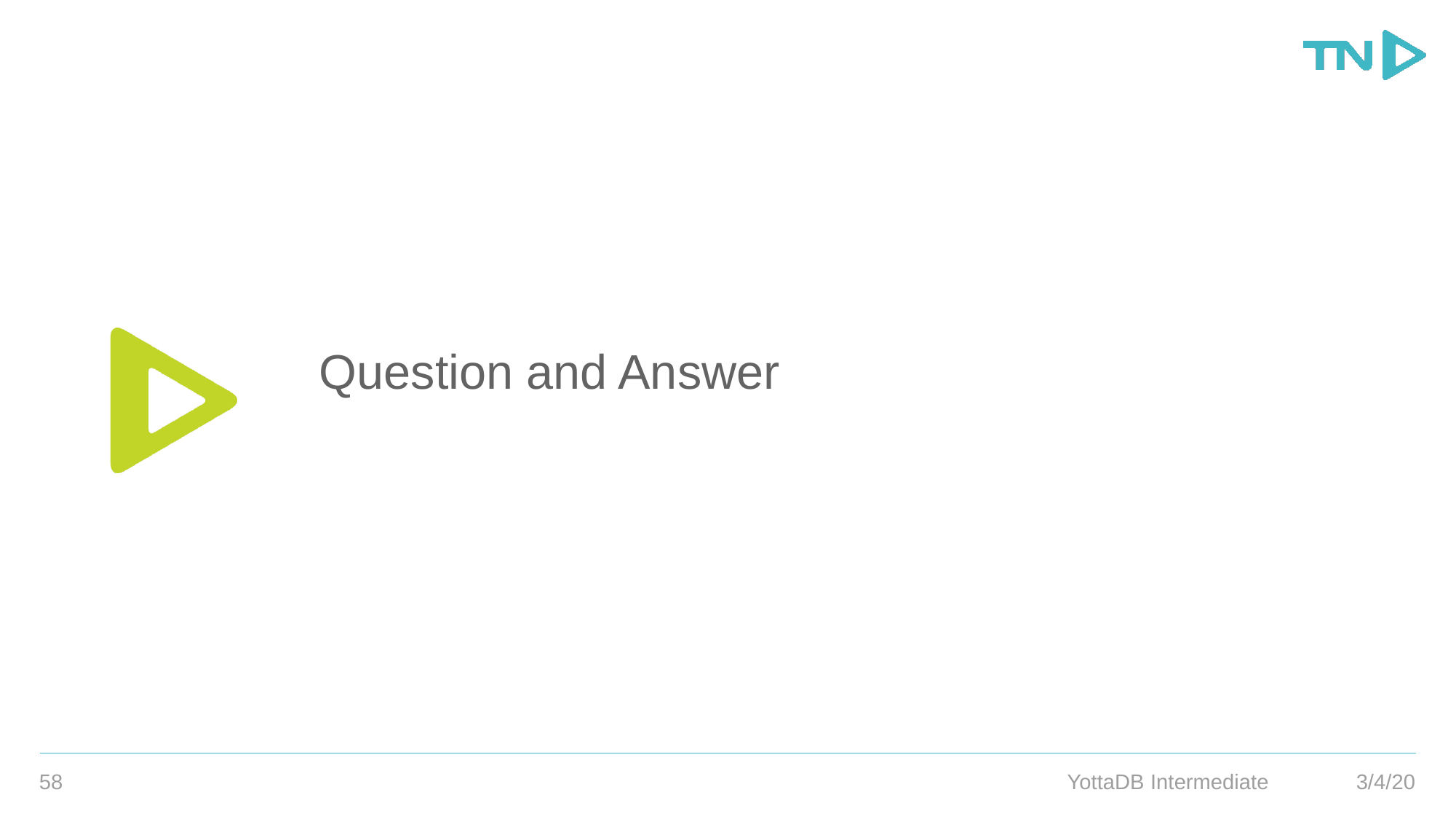

# Question and Answer
58
YottaDB Intermediate
3/4/20